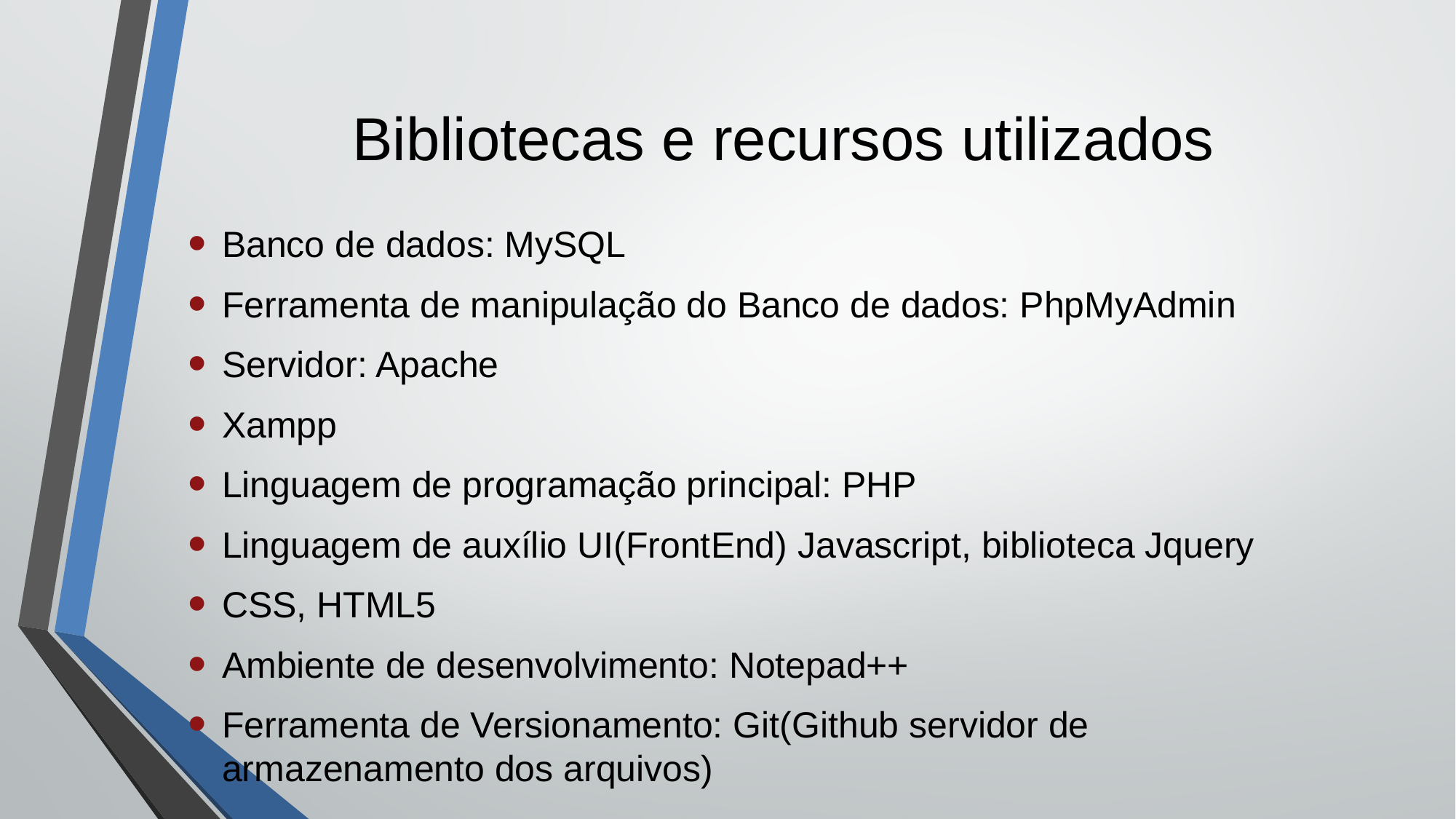

Bibliotecas e recursos utilizados
Banco de dados: MySQL
Ferramenta de manipulação do Banco de dados: PhpMyAdmin
Servidor: Apache
Xampp
Linguagem de programação principal: PHP
Linguagem de auxílio UI(FrontEnd) Javascript, biblioteca Jquery
CSS, HTML5
Ambiente de desenvolvimento: Notepad++
Ferramenta de Versionamento: Git(Github servidor de armazenamento dos arquivos)